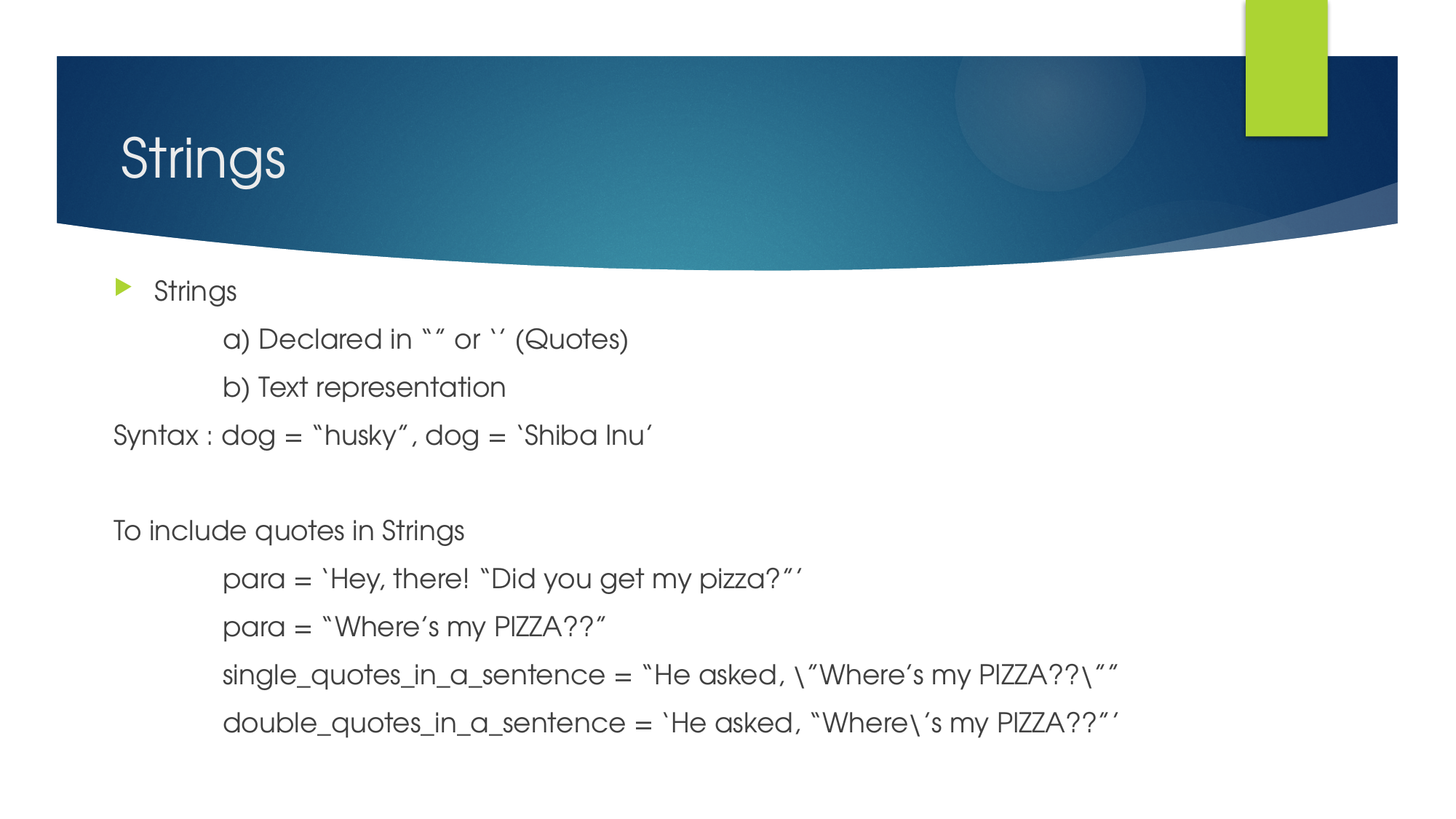

# Strings
Strings
	a) Declared in “” or ‘’ (Quotes)
	b) Text representation
Syntax : dog = “husky”, dog = ‘Shiba Inu’

To include quotes in Strings
	para = ‘Hey, there! “Did you get my pizza?”’
	para = “Where’s my PIZZA??”
	single_quotes_in_a_sentence = “He asked, \”Where’s my PIZZA??\””
	double_quotes_in_a_sentence = ‘He asked, “Where\’s my PIZZA??”’